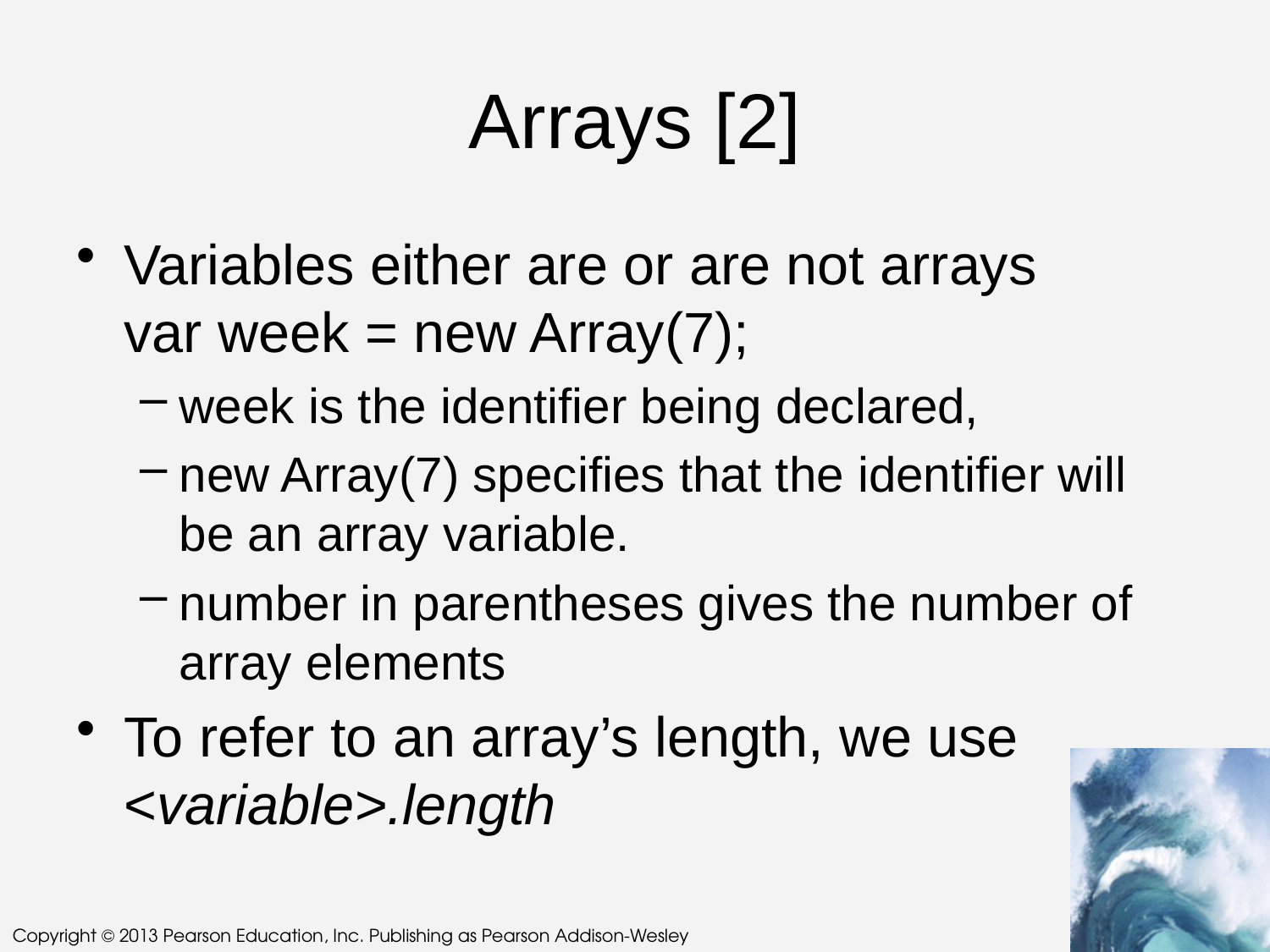

# Arrays [2]
Variables either are or are not arrays
var week = new Array(7);
week is the identifier being declared,
new Array(7) specifies that the identifier will be an array variable.
number in parentheses gives the number of array elements
To refer to an array’s length, we use <variable>.length